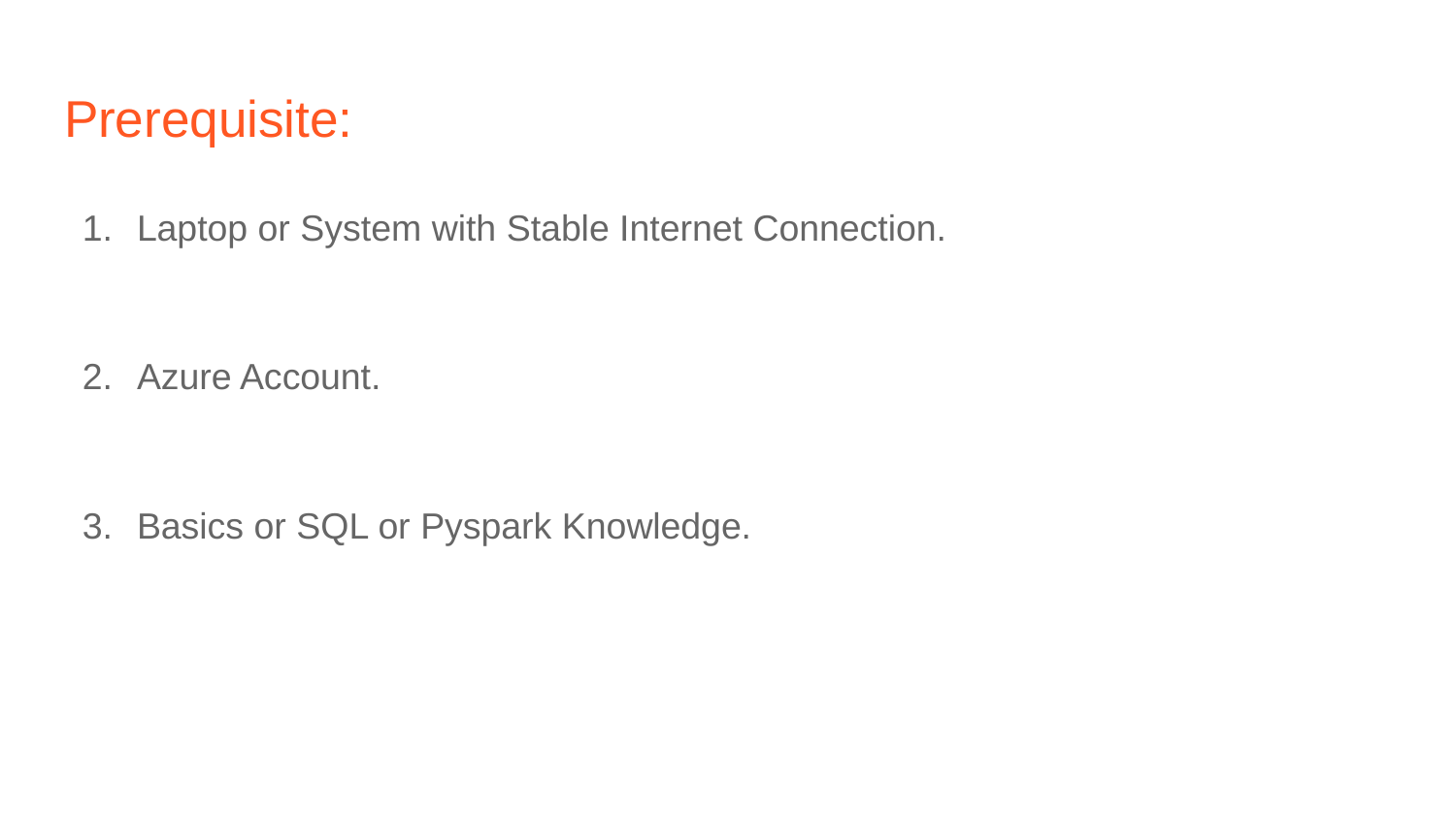

# Prerequisite:
Laptop or System with Stable Internet Connection.

Azure Account.

Basics or SQL or Pyspark Knowledge.